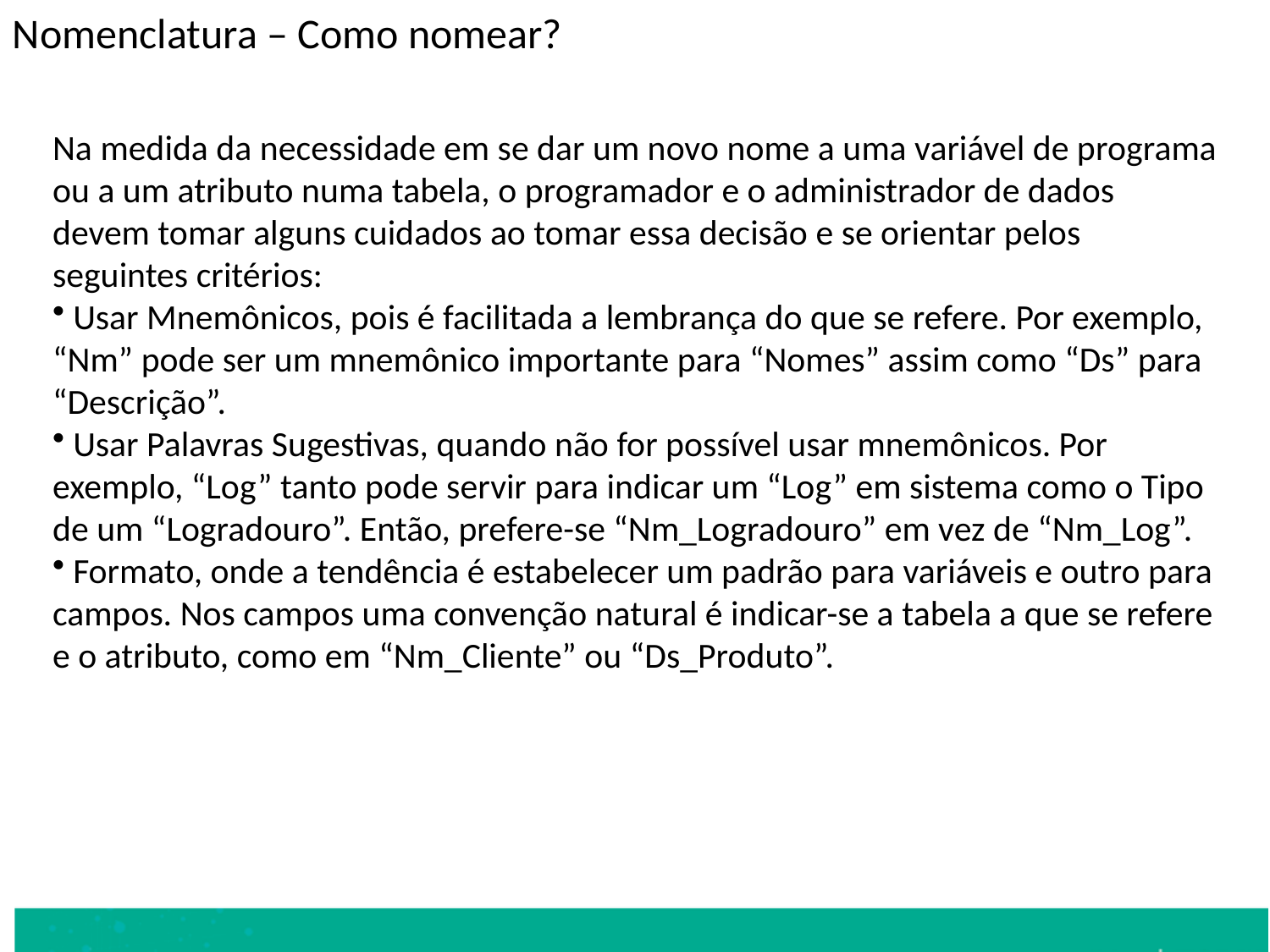

Nomenclatura – Como nomear?
Na medida da necessidade em se dar um novo nome a uma variável de programa ou a um atributo numa tabela, o programador e o administrador de dados devem tomar alguns cuidados ao tomar essa decisão e se orientar pelos seguintes critérios:
 Usar Mnemônicos, pois é facilitada a lembrança do que se refere. Por exemplo, “Nm” pode ser um mnemônico importante para “Nomes” assim como “Ds” para “Descrição”.
 Usar Palavras Sugestivas, quando não for possível usar mnemônicos. Por exemplo, “Log” tanto pode servir para indicar um “Log” em sistema como o Tipo de um “Logradouro”. Então, prefere-se “Nm_Logradouro” em vez de “Nm_Log”.
 Formato, onde a tendência é estabelecer um padrão para variáveis e outro para campos. Nos campos uma convenção natural é indicar-se a tabela a que se refere e o atributo, como em “Nm_Cliente” ou “Ds_Produto”.